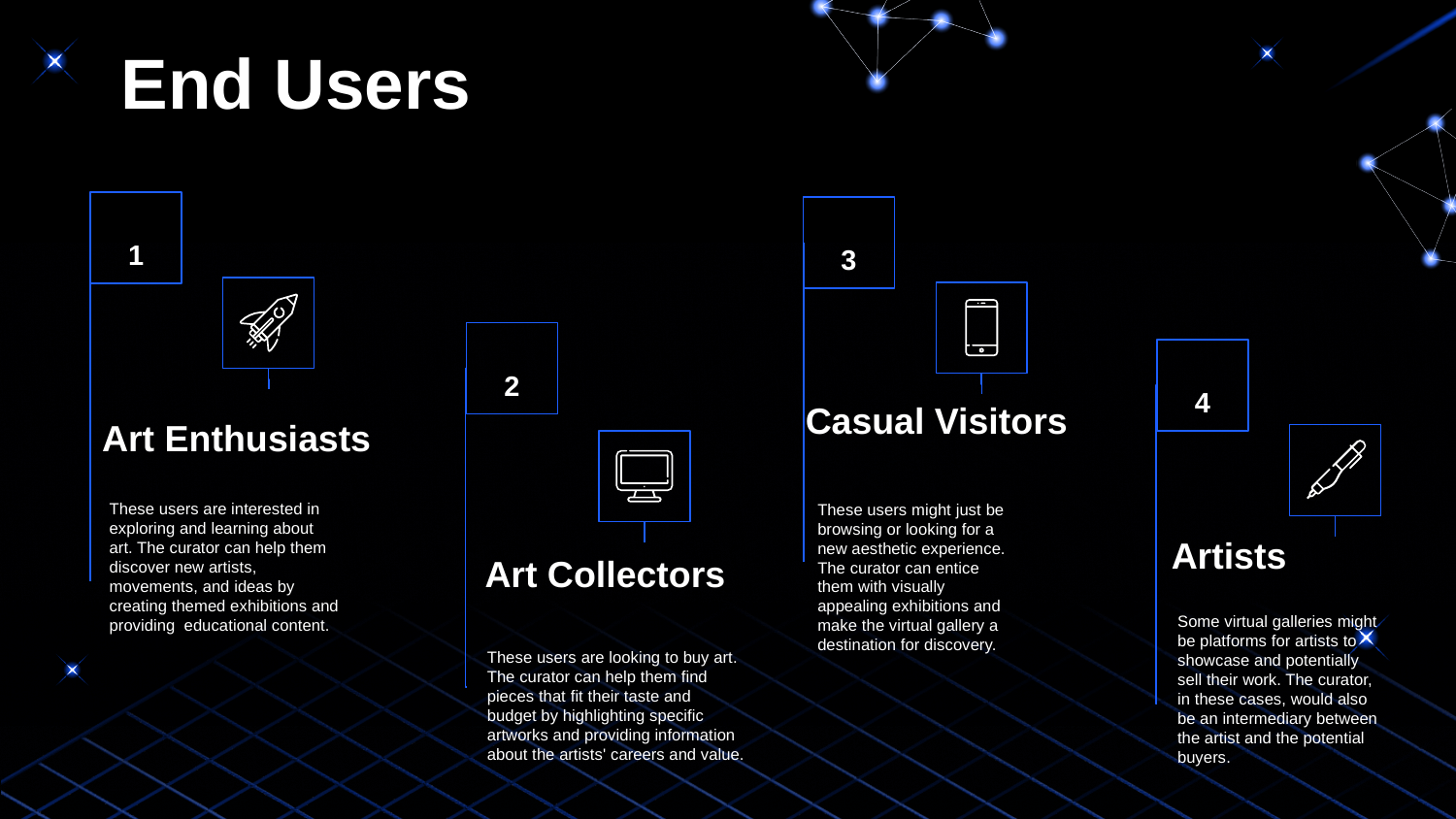

# End Users
1
3

2
4
Art Enthusiasts
Casual Visitors

These users are interested in exploring and learning about art. The curator can help them discover new artists, movements, and ideas by creating themed exhibitions and providing  educational content.

These users might just be browsing or looking for a new aesthetic experience. The curator can entice them with visually appealing exhibitions and make the virtual gallery a destination for discovery.
Artists
Art Collectors
Some virtual galleries might be platforms for artists to showcase and potentially sell their work. The curator, in these cases, would also be an intermediary between the artist and the potential buyers.
These users are looking to buy art. The curator can help them find pieces that fit their taste and budget by highlighting specific artworks and providing information about the artists' careers and value.